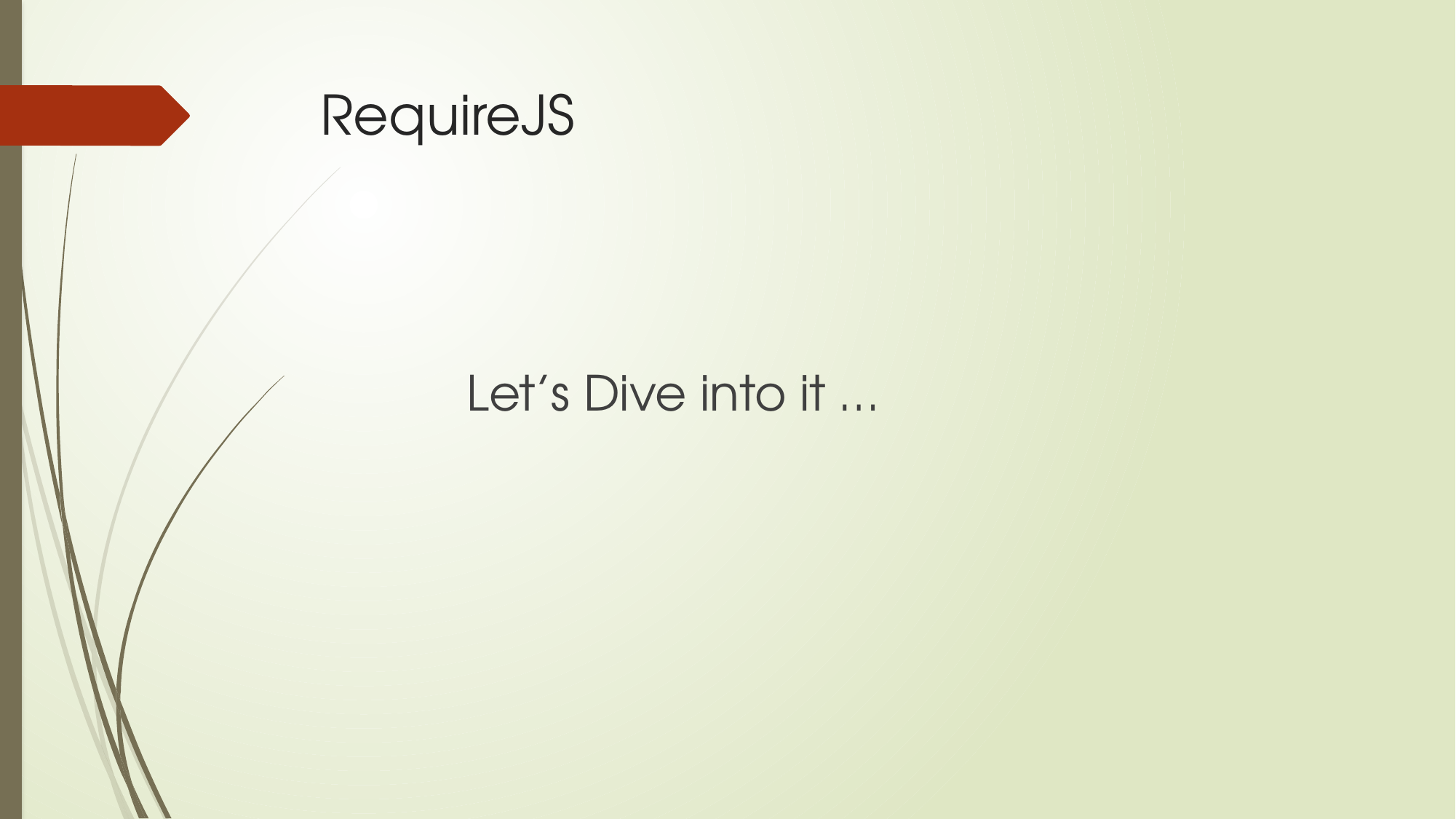

# RequireJS
Let’s Dive into it …